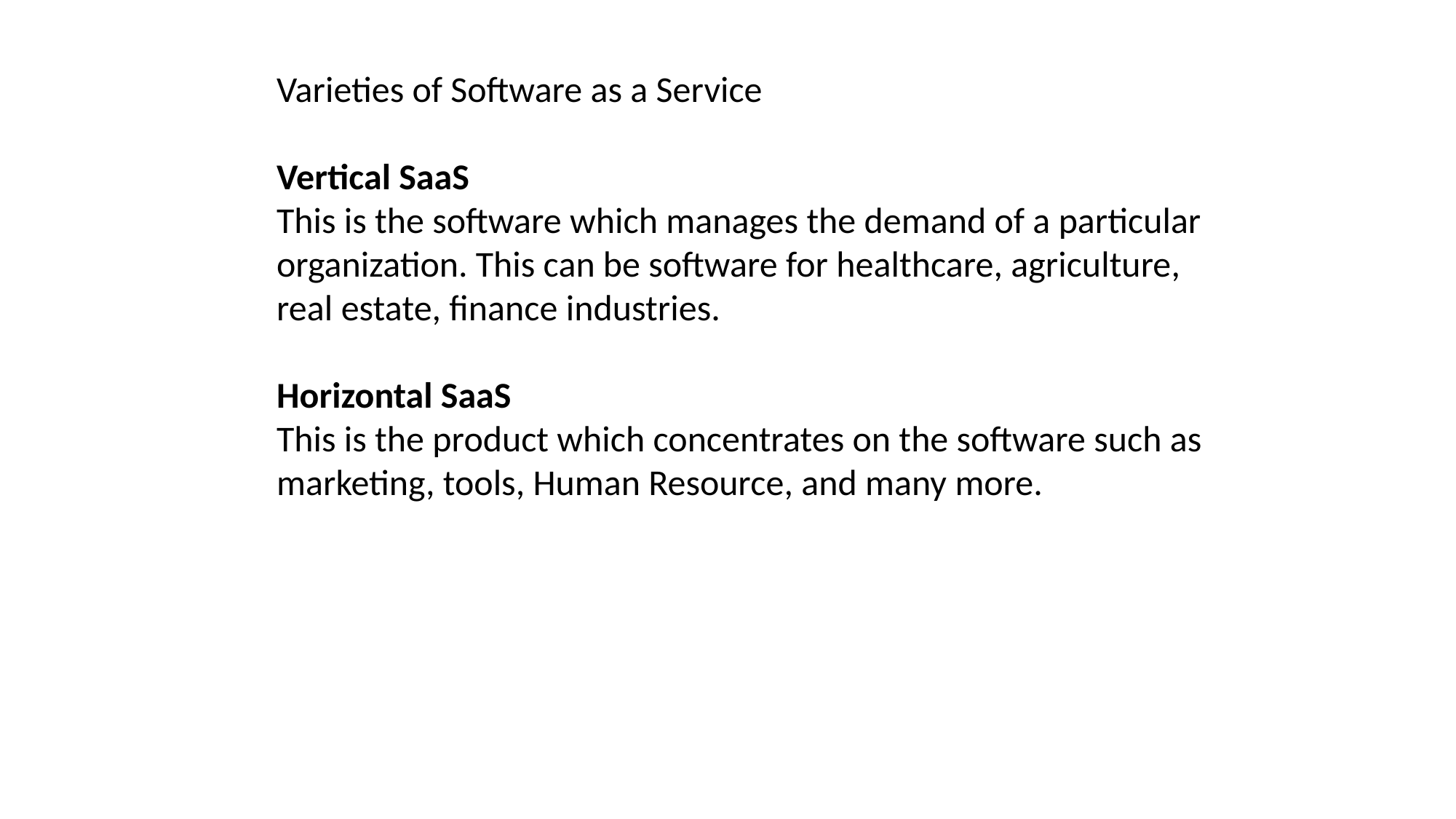

Varieties of Software as a Service

Vertical SaaS
This is the software which manages the demand of a particular organization. This can be software for healthcare, agriculture, real estate, finance industries.

Horizontal SaaS
This is the product which concentrates on the software such as marketing, tools, Human Resource, and many more.